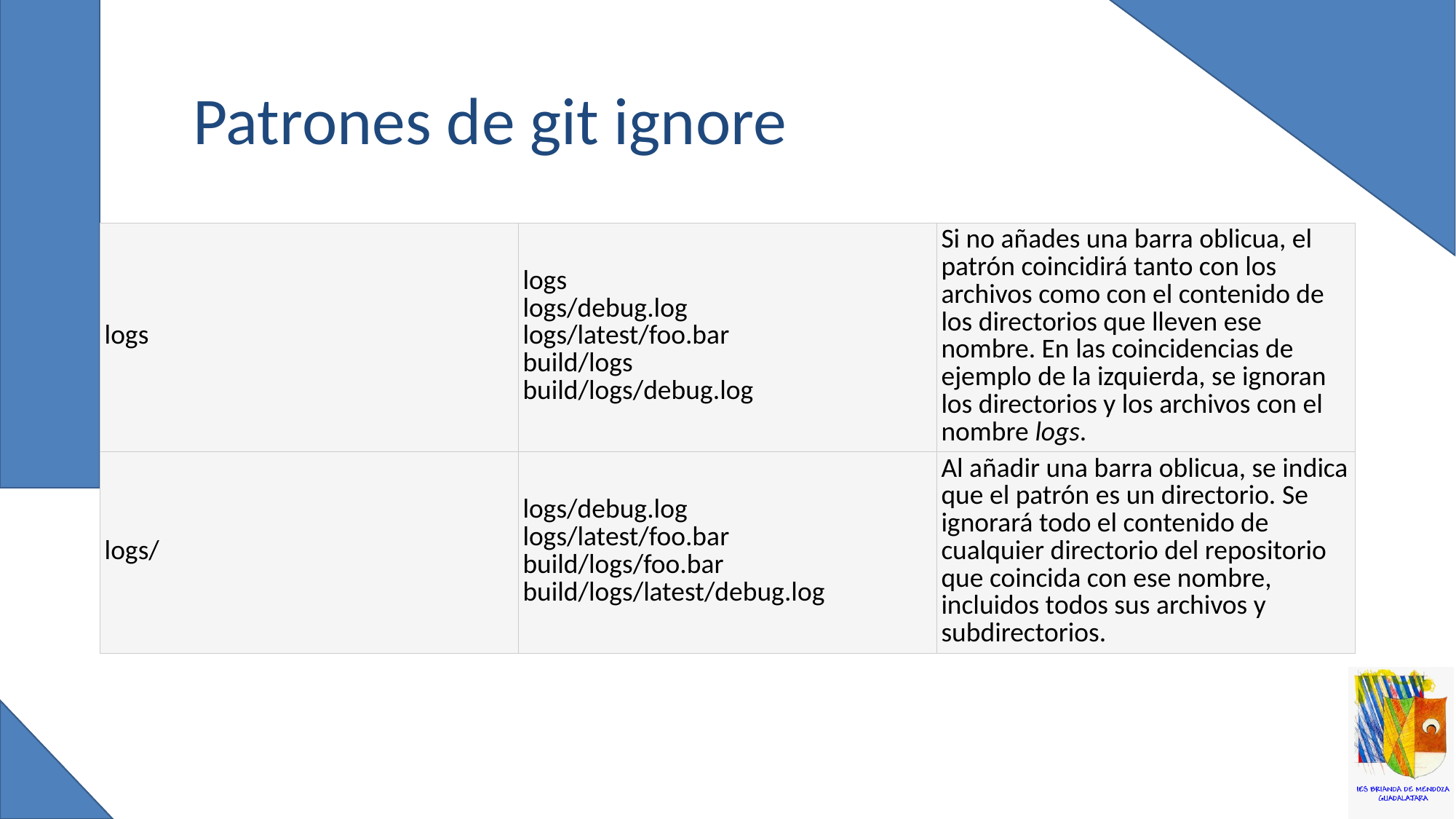

# Patrones de git ignore
| logs | logs logs/debug.log logs/latest/foo.bar build/logs build/logs/debug.log | Si no añades una barra oblicua, el patrón coincidirá tanto con los archivos como con el contenido de los directorios que lleven ese nombre. En las coincidencias de ejemplo de la izquierda, se ignoran los directorios y los archivos con el nombre logs. |
| --- | --- | --- |
| logs/ | logs/debug.log logs/latest/foo.bar build/logs/foo.bar build/logs/latest/debug.log | Al añadir una barra oblicua, se indica que el patrón es un directorio. Se ignorará todo el contenido de cualquier directorio del repositorio que coincida con ese nombre, incluidos todos sus archivos y subdirectorios. |